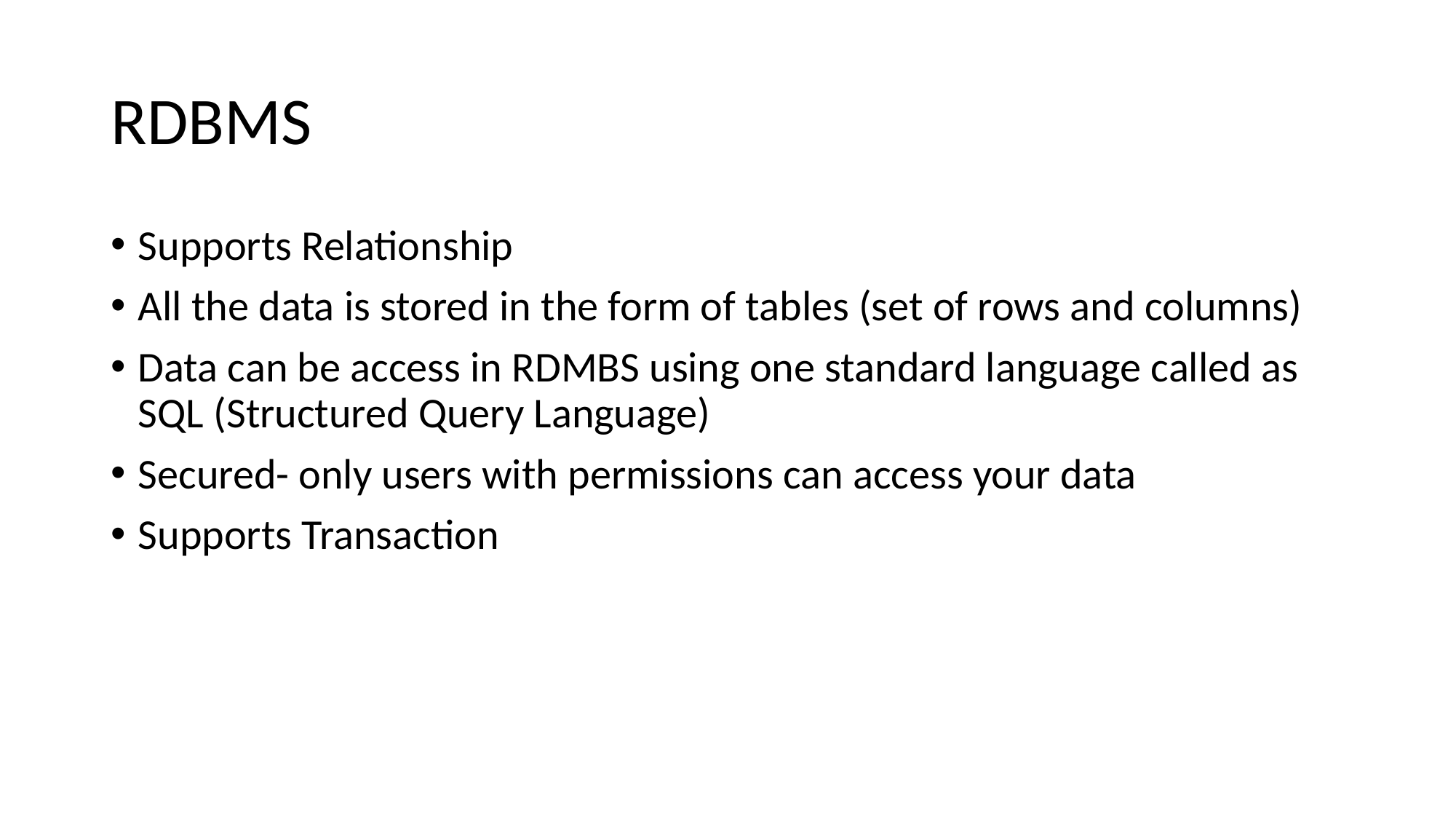

# RDBMS
Supports Relationship
All the data is stored in the form of tables (set of rows and columns)
Data can be access in RDMBS using one standard language called as SQL (Structured Query Language)
Secured- only users with permissions can access your data
Supports Transaction